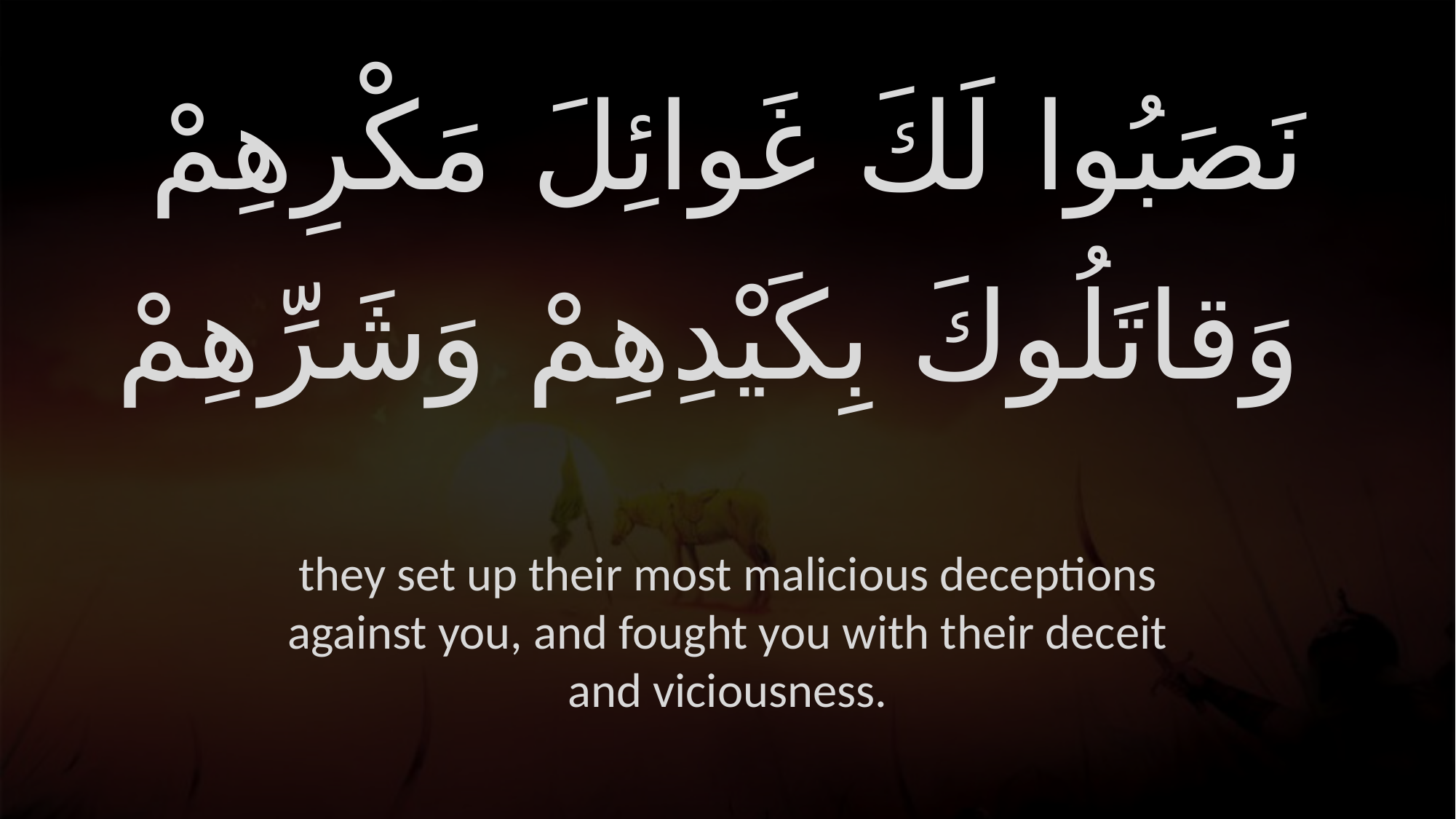

# نَصَبُوا لَكَ غَوائِلَ مَكْرِهِمْ وَقاتَلُوكَ بِكَيْدِهِمْ وَشَرِّهِمْ
they set up their most malicious deceptions against you, and fought you with their deceit and viciousness.